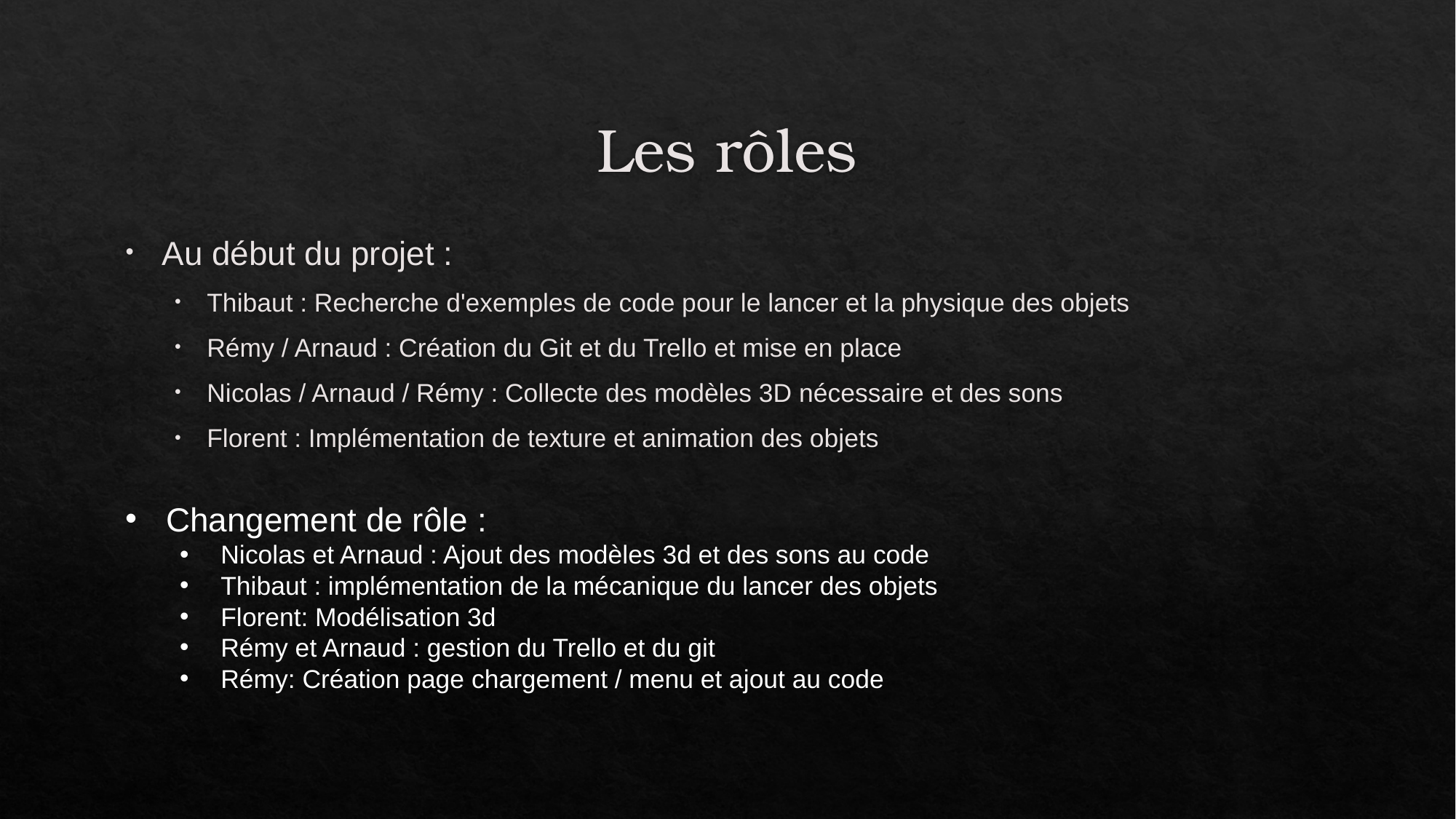

# Les rôles
Au début du projet :
Thibaut : Recherche d'exemples de code pour le lancer et la physique des objets
Rémy / Arnaud : Création du Git et du Trello et mise en place
Nicolas / Arnaud / Rémy : Collecte des modèles 3D nécessaire et des sons
Florent : Implémentation de texture et animation des objets

Changement de rôle :
Nicolas et Arnaud : Ajout des modèles 3d et des sons au code
Thibaut : implémentation de la mécanique du lancer des objets
Florent: Modélisation 3d
Rémy et Arnaud : gestion du Trello et du git
Rémy: Création page chargement / menu et ajout au code